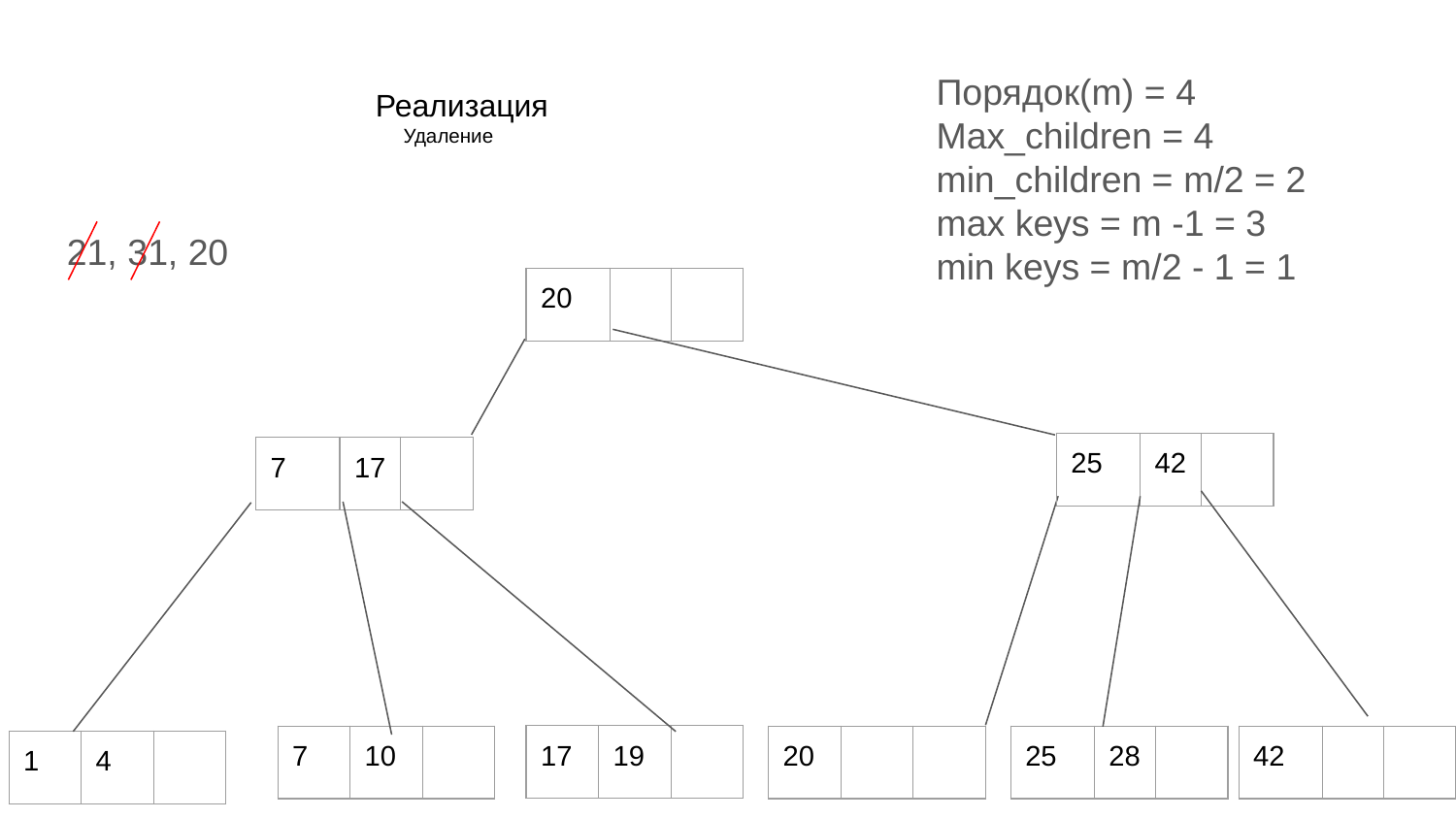

Порядок(m) = 4
Max_children = 4
min_children = m/2 = 2
max keys = m -1 = 3
min keys = m/2 - 1 = 1
# Реализация
     Удаление
21, 31, 20
| 20 |  |  |
| --- | --- | --- |
| 25 | 42 |  |
| --- | --- | --- |
| 7 | 17 |  |
| --- | --- | --- |

| 17 | 19 |  |
| --- | --- | --- |

| 42 |  |  |
| --- | --- | --- |
| 7 | 10 |  |
| --- | --- | --- |
| 20 |  |  |
| --- | --- | --- |
| 25 | 28 |  |
| --- | --- | --- |
| 1 | 4 |  |
| --- | --- | --- |